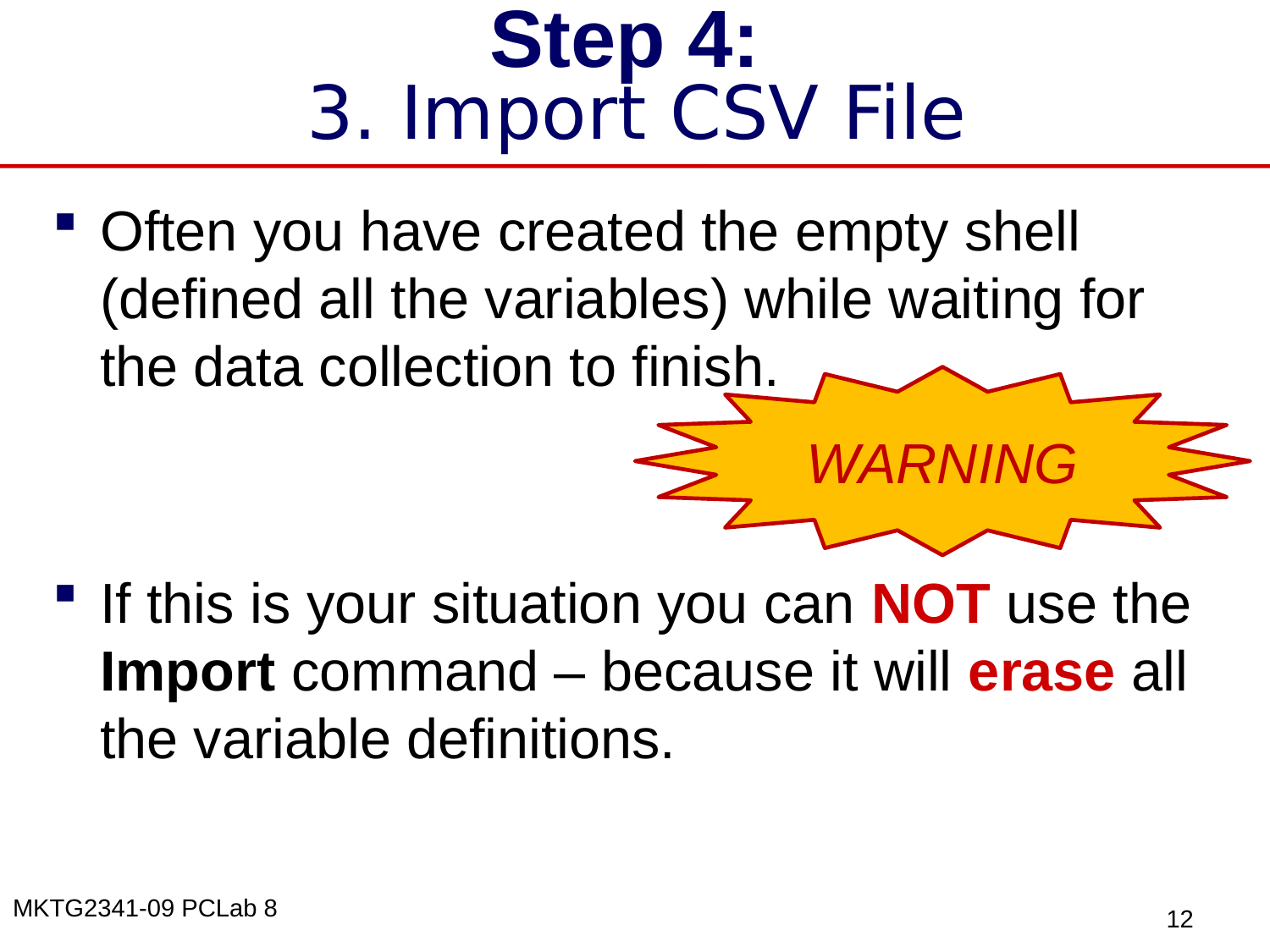

# Step 4: 3. Import CSV File
Often you have created the empty shell (defined all the variables) while waiting for the data collection to finish.

If this is your situation you can NOT use the Import command – because it will erase all the variable definitions.

WARNING

12
MKTG2341-09 PCLab 8